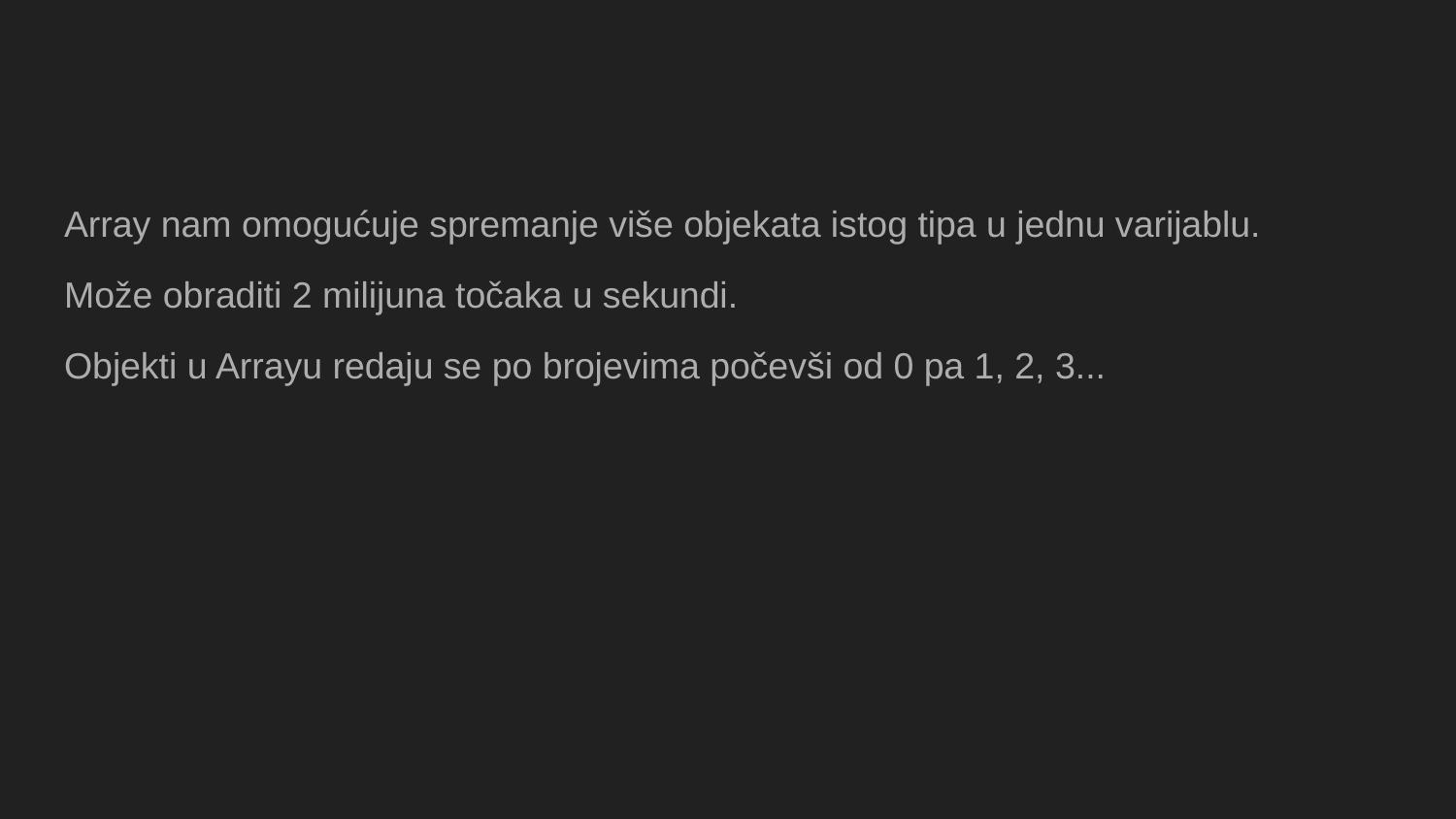

#
Array nam omogućuje spremanje više objekata istog tipa u jednu varijablu.
Može obraditi 2 milijuna točaka u sekundi.
Objekti u Arrayu redaju se po brojevima počevši od 0 pa 1, 2, 3...